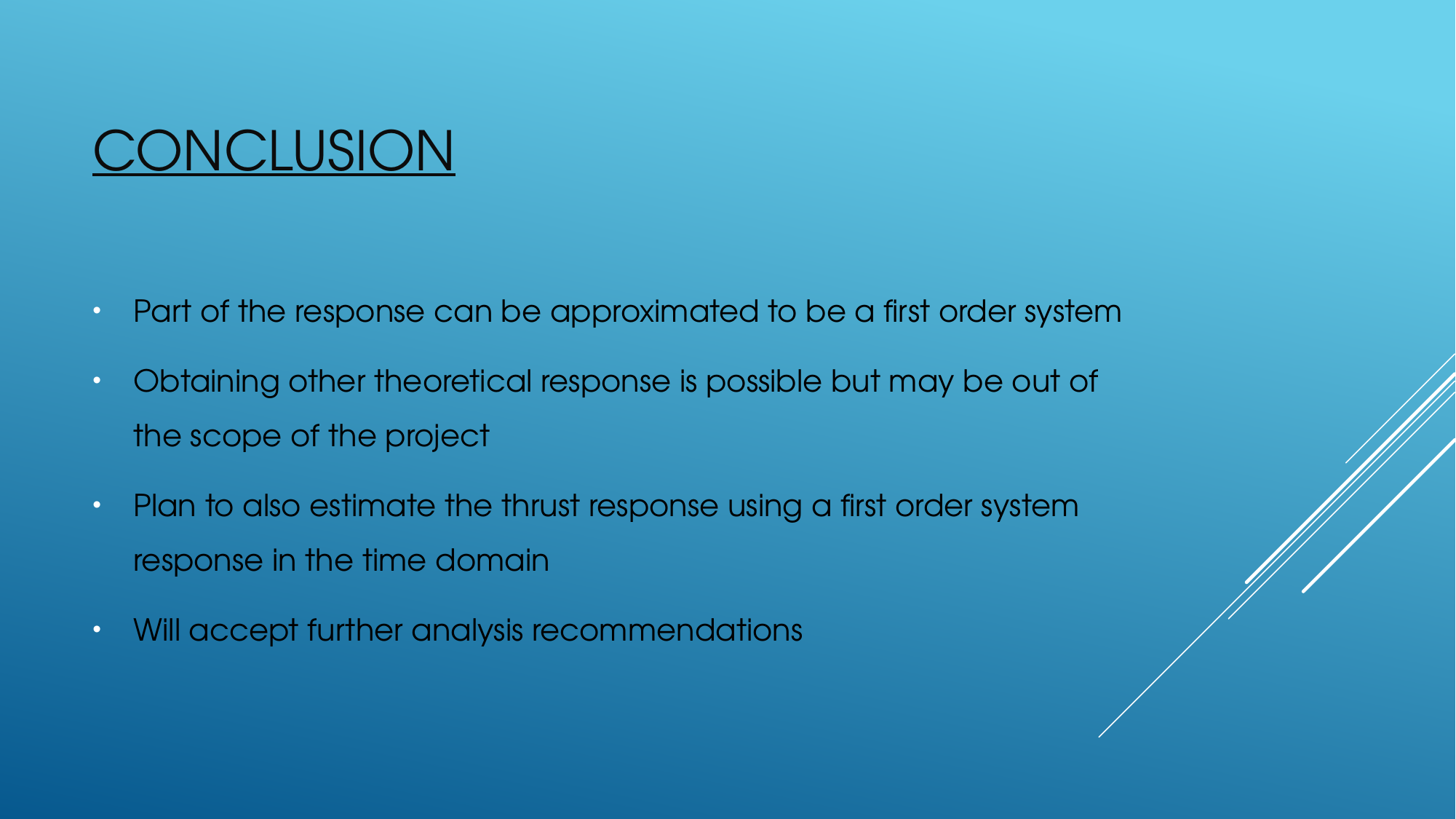

# conclusion

Part of the response can be approximated to be a first order system
Obtaining other theoretical response is possible but may be out of the scope of the project
Plan to also estimate the thrust response using a first order system response in the time domain
Will accept further analysis recommendations